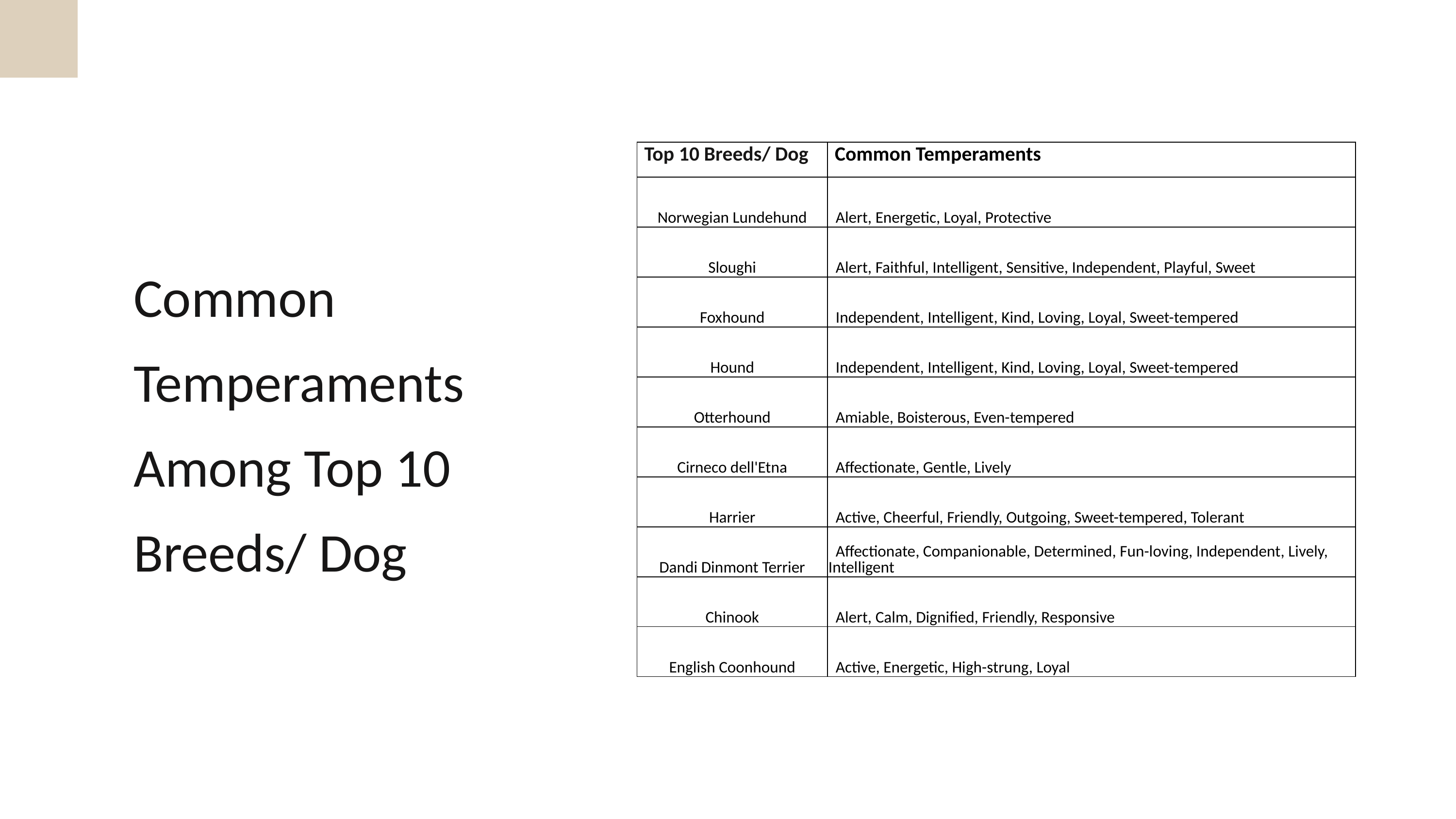

| Top 10 Breeds/ Dog | Common Temperaments |
| --- | --- |
| Norwegian Lundehund | Alert, Energetic, Loyal, Protective |
| Sloughi | Alert, Faithful, Intelligent, Sensitive, Independent, Playful, Sweet |
| Foxhound | Independent, Intelligent, Kind, Loving, Loyal, Sweet-tempered |
| Hound | Independent, Intelligent, Kind, Loving, Loyal, Sweet-tempered |
| Otterhound | Amiable, Boisterous, Even-tempered |
| Cirneco dell'Etna | Affectionate, Gentle, Lively |
| Harrier | Active, Cheerful, Friendly, Outgoing, Sweet-tempered, Tolerant |
| Dandi Dinmont Terrier | Affectionate, Companionable, Determined, Fun-loving, Independent, Lively, Intelligent |
| Chinook | Alert, Calm, Dignified, Friendly, Responsive |
| English Coonhound | Active, Energetic, High-strung, Loyal |
Common Temperaments Among Top 10 Breeds/ Dog